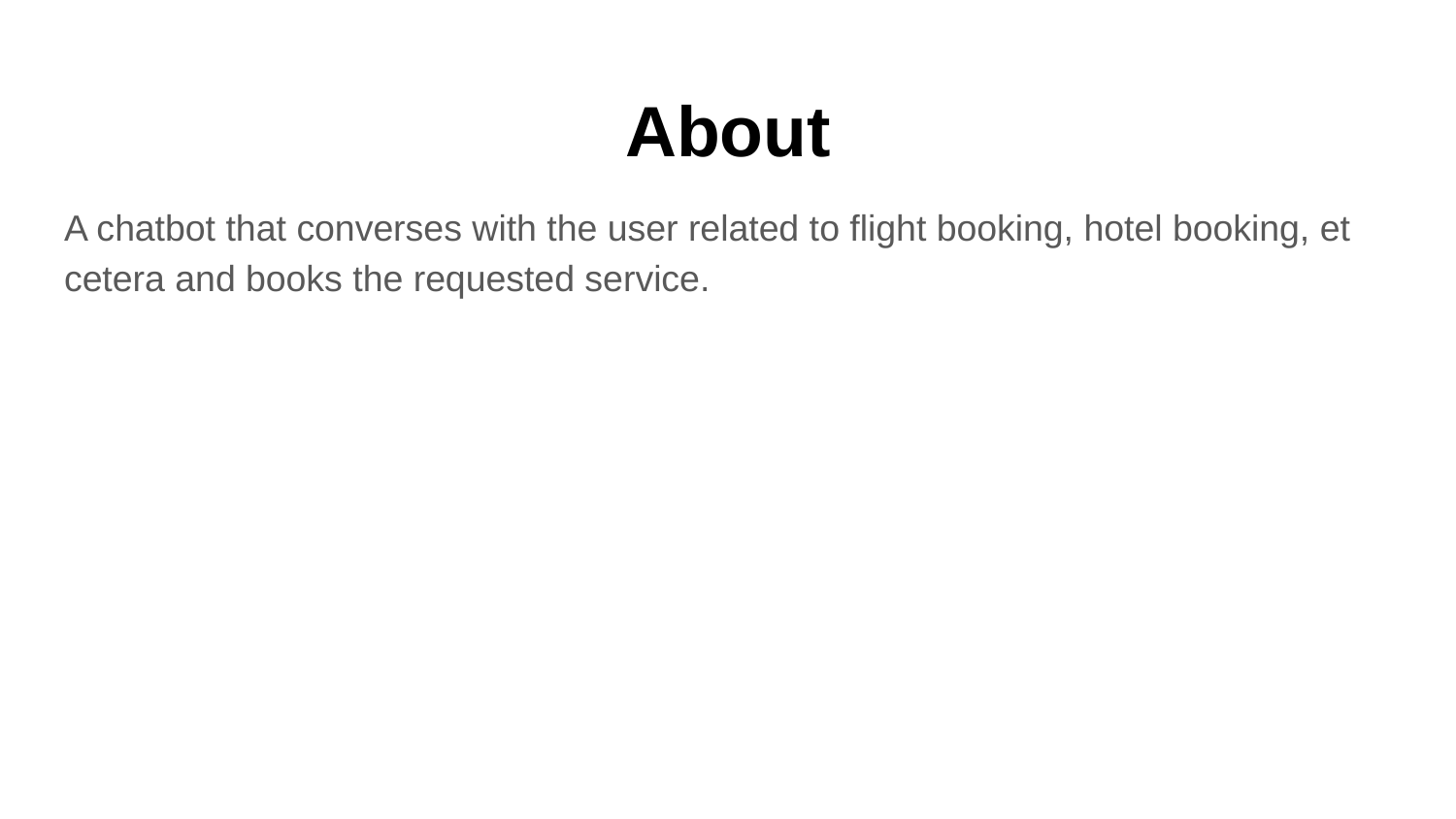

# About
A chatbot that converses with the user related to flight booking, hotel booking, et cetera and books the requested service.